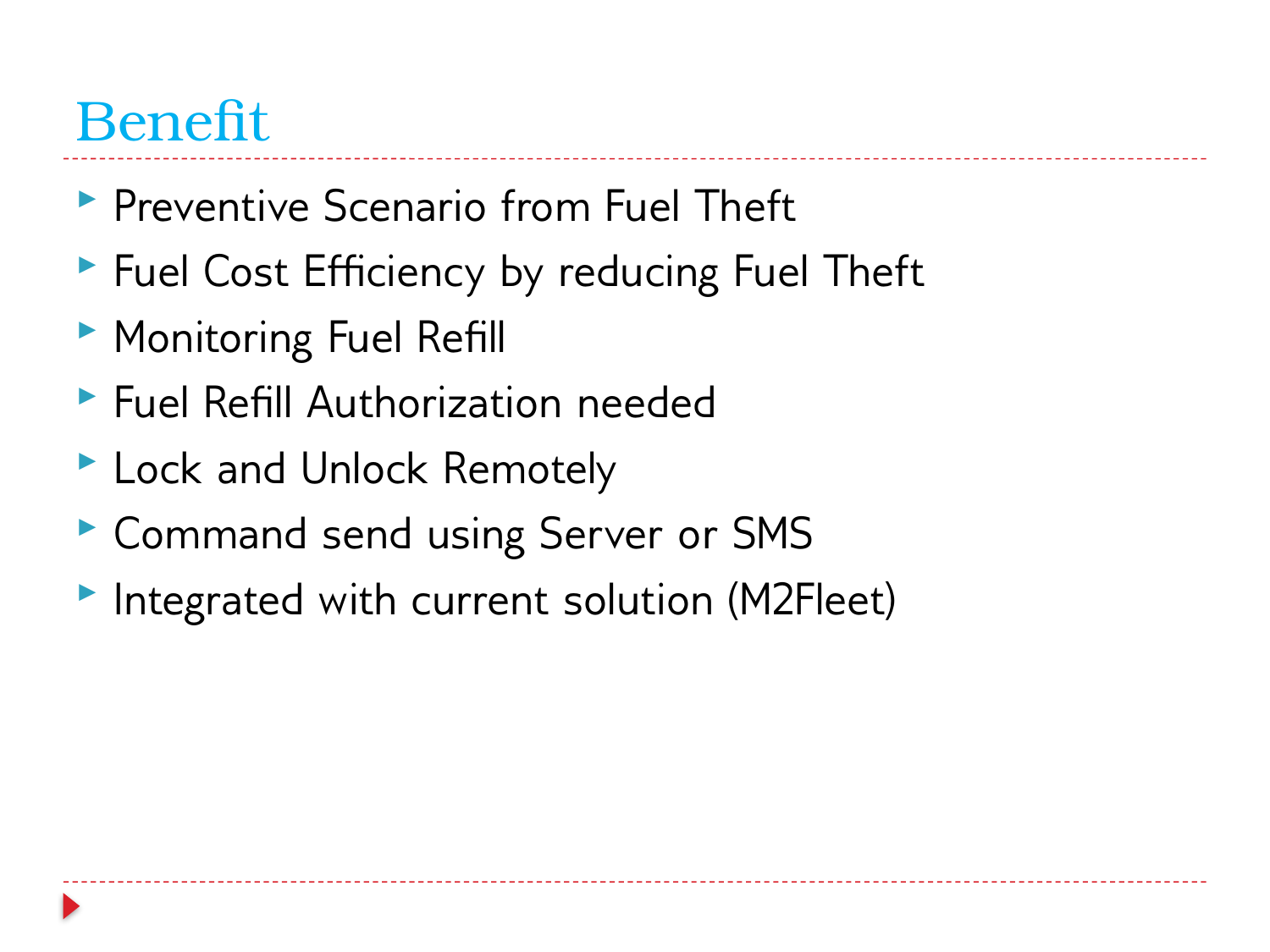

# Benefit
Preventive Scenario from Fuel Theft
Fuel Cost Efficiency by reducing Fuel Theft
Monitoring Fuel Refill
Fuel Refill Authorization needed
Lock and Unlock Remotely
Command send using Server or SMS
Integrated with current solution (M2Fleet)